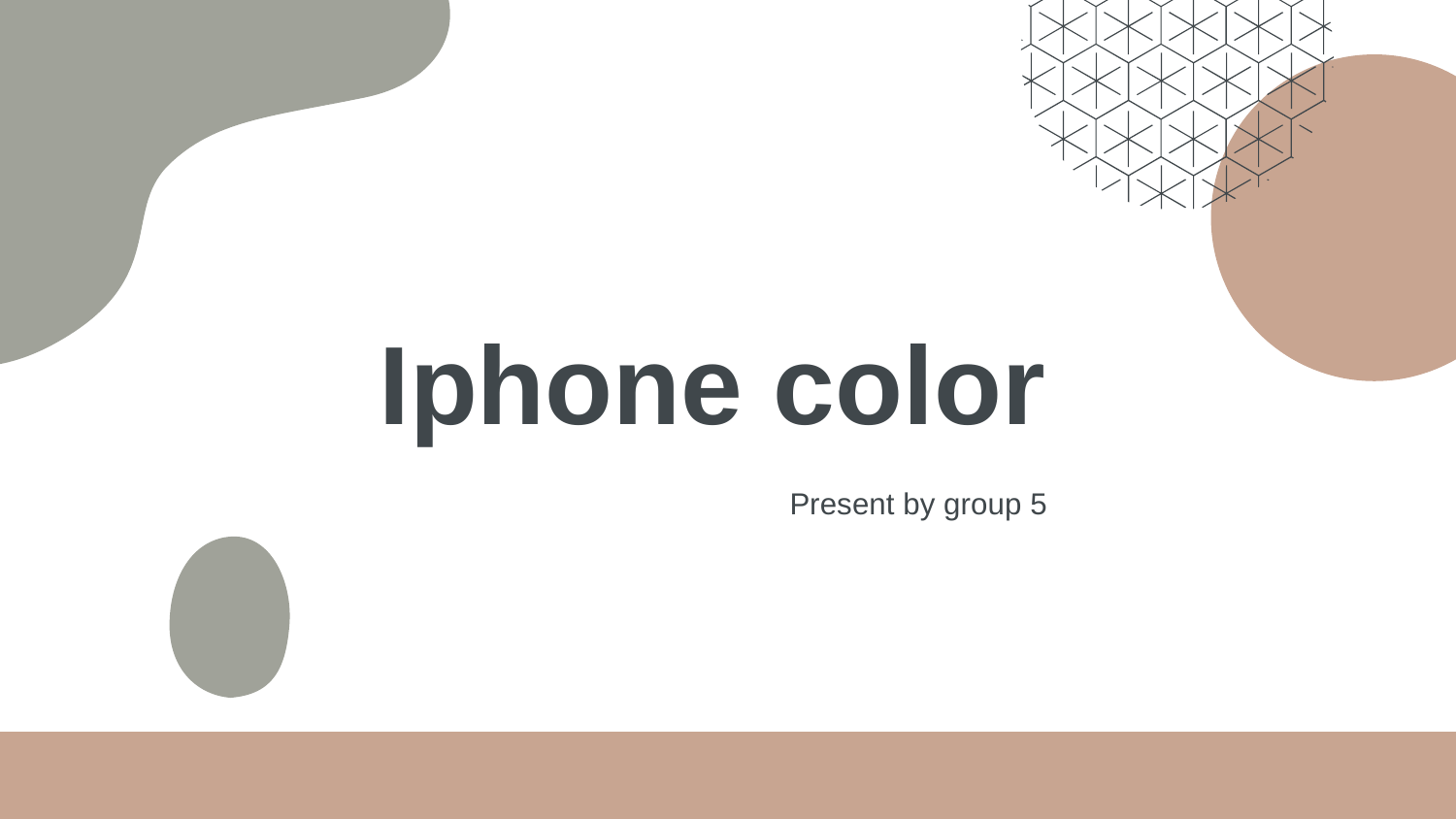

# Iphone color
Present by group 5